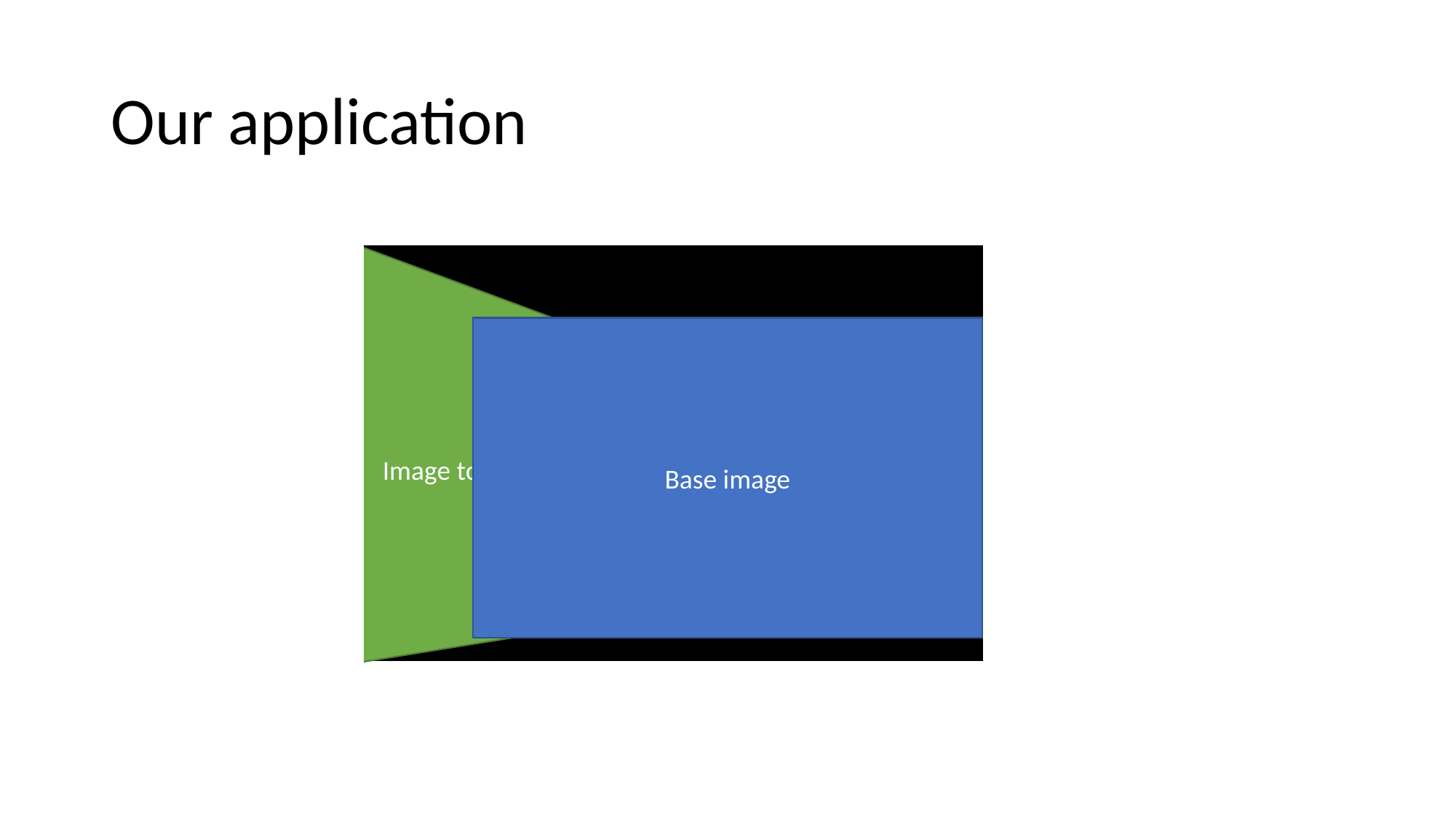

# Our application

Base image
Image to add